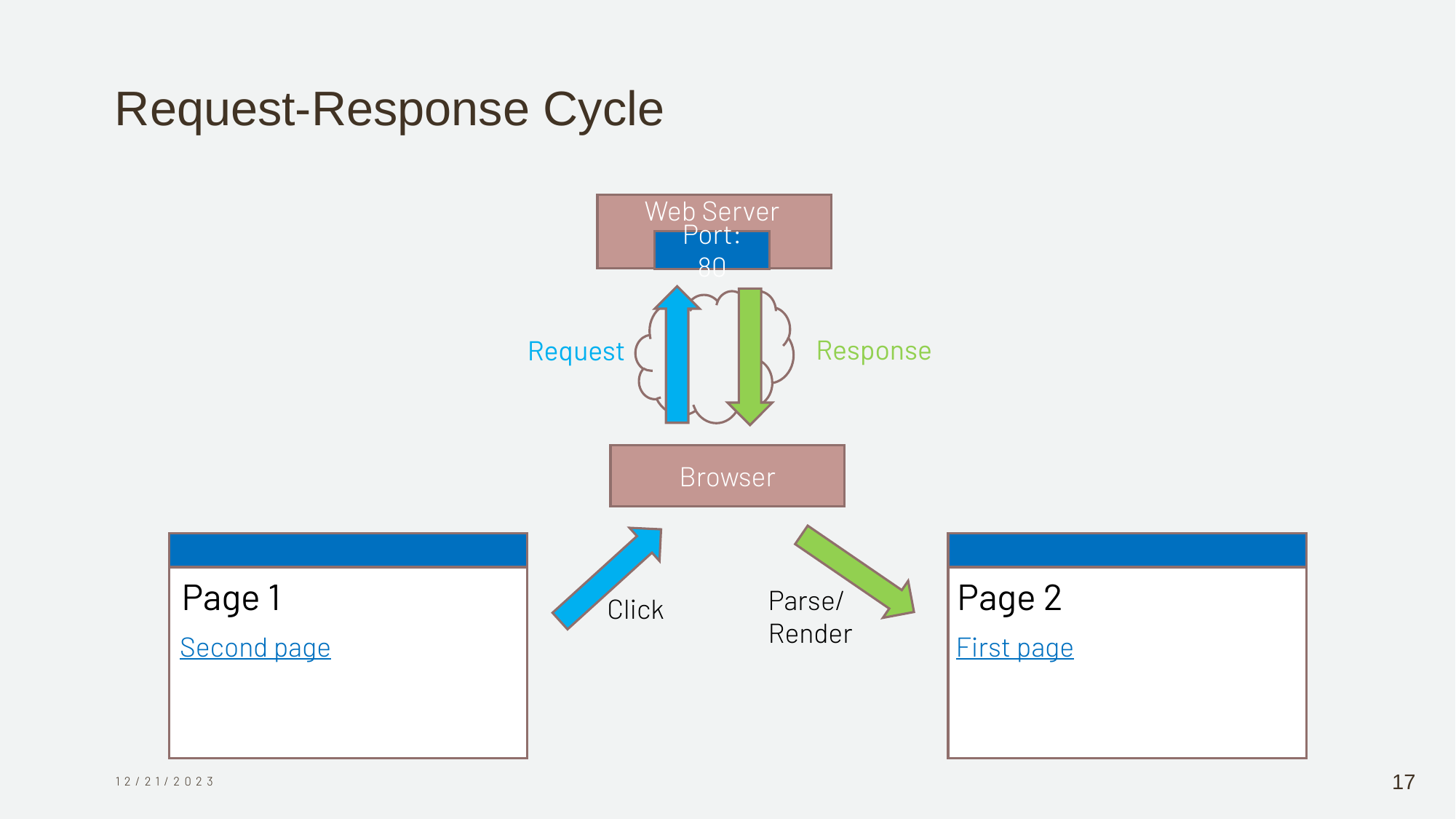

# Request-Response Cycle
Web Server

Port: 80

Response
Request

Browser

Page 1
Second page

Page 2
First page

Parse/
Render
Click
12/21/2023
17